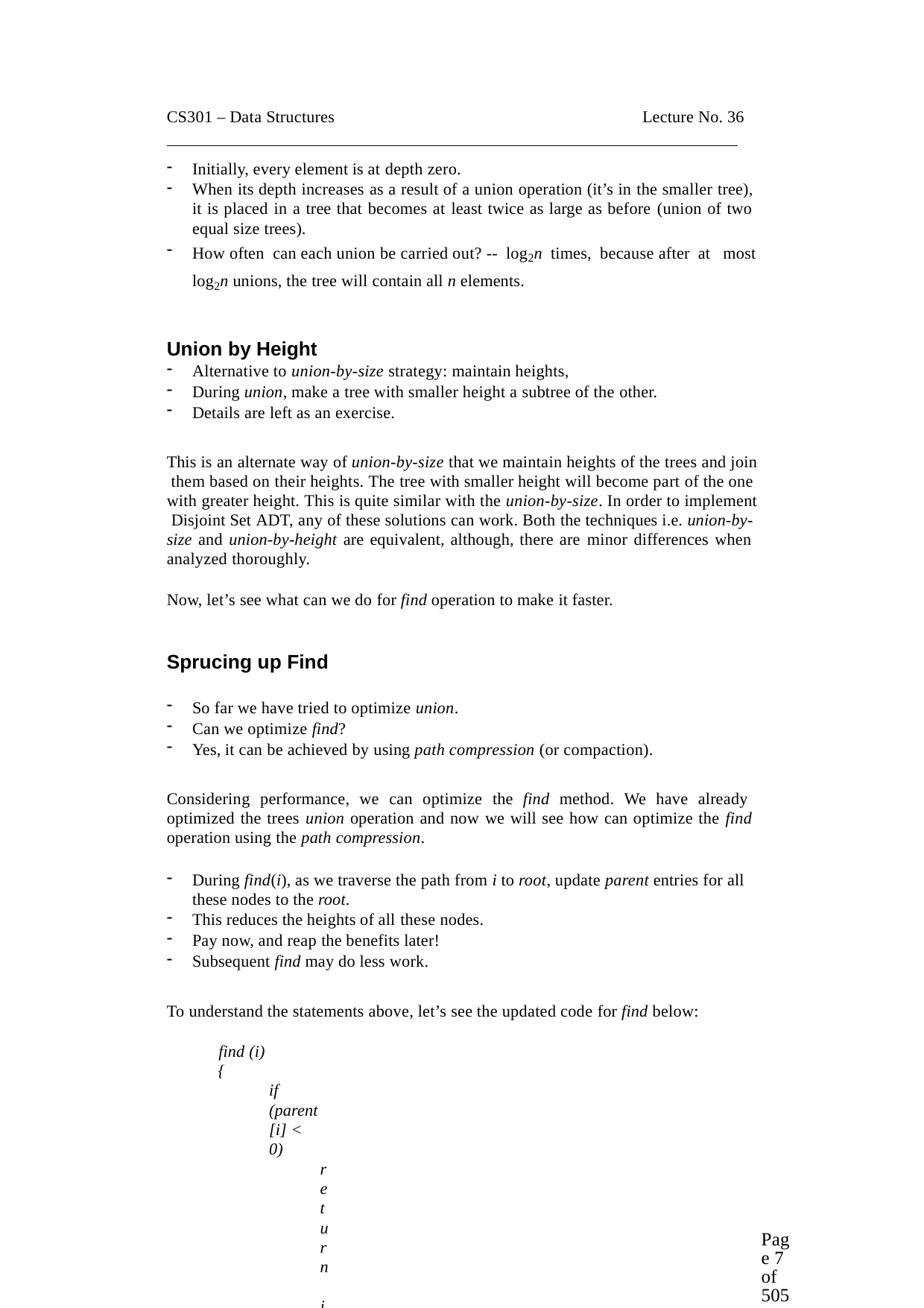

CS301 – Data Structures
Lecture No. 36

Initially, every element is at depth zero.
When its depth increases as a result of a union operation (it’s in the smaller tree),  it is placed in a tree that becomes at least twice as large as before (union of two  equal size trees).
How often  can each union be carried out? --  log2n  times,  because after  at   most
log2n unions, the tree will contain all n elements.

Union by Height
Alternative to union-by-size strategy: maintain heights,
During union, make a tree with smaller height a subtree of the other.
Details are left as an exercise.

This is an alternate way of union-by-size that we maintain heights of the trees and join  them based on their heights. The tree with smaller height will become part of the one  with greater height. This is quite similar with the union-by-size. In order to implement  Disjoint Set ADT, any of these solutions can work. Both the techniques i.e. union-by-  size and union-by-height are equivalent, although, there are minor differences when  analyzed thoroughly.

Now, let’s see what can we do for find operation to make it faster.

Sprucing up Find

So far we have tried to optimize union.
Can we optimize find?
Yes, it can be achieved by using path compression (or compaction).

Considering performance, we can optimize the find method. We have already  optimized the trees union operation and now we will see how can optimize the find  operation using the path compression.

During find(i), as we traverse the path from i to root, update parent entries for all  these nodes to the root.
This reduces the heights of all these nodes.
Pay now, and reap the benefits later!
Subsequent find may do less work.

To understand the statements above, let’s see the updated code for find below:

find (i)
{
if (parent[i] < 0)
return i;
else
return parent[i] = find(parent[i]);
Page 7 of 505